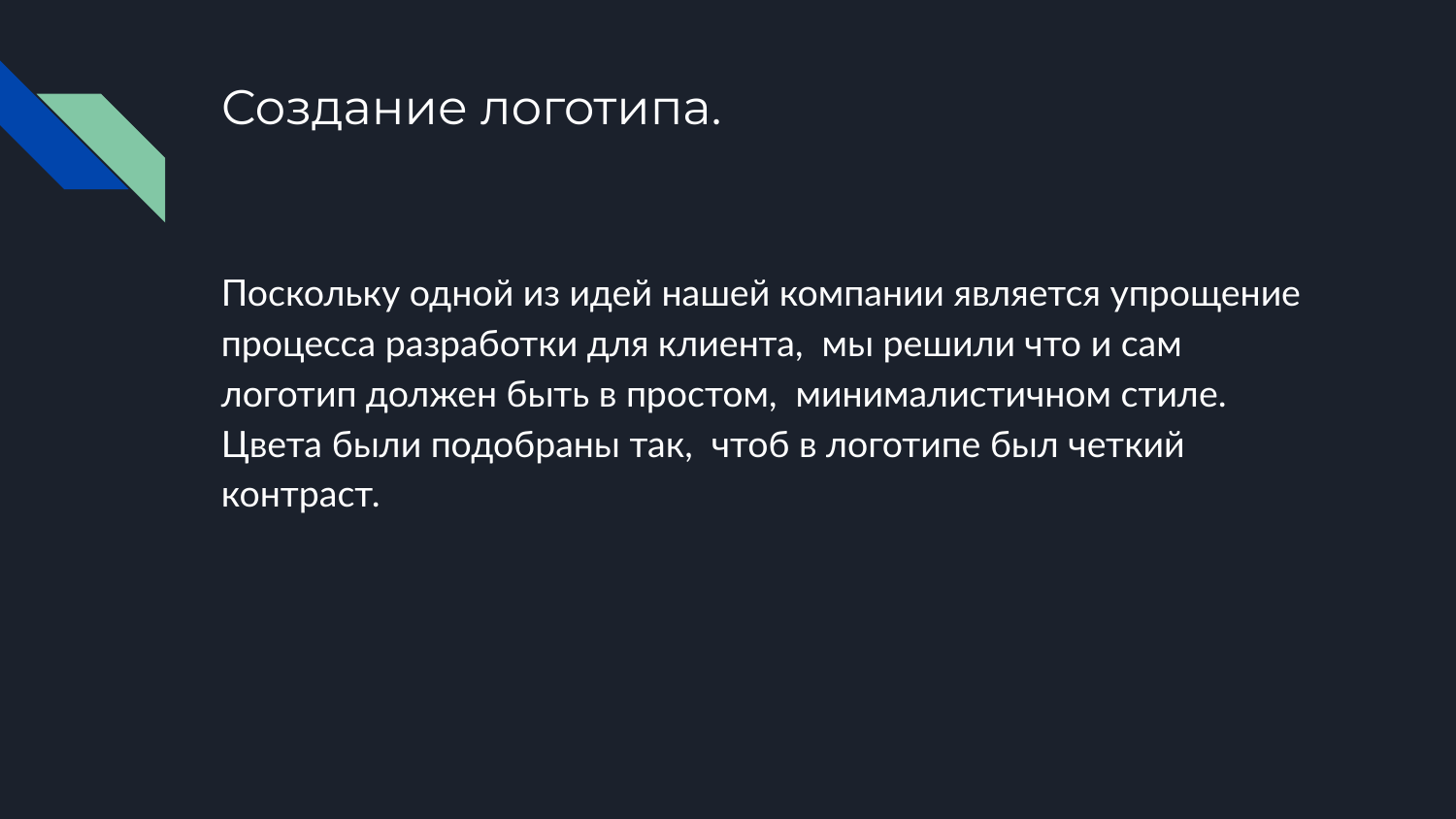

# Создание логотипа.

Поскольку одной из идей нашей компании является упрощение процесса разработки для клиента,  мы решили что и сам логотип должен быть в простом,  минималистичном стиле. Цвета были подобраны так,  чтоб в логотипе был четкий контраст.